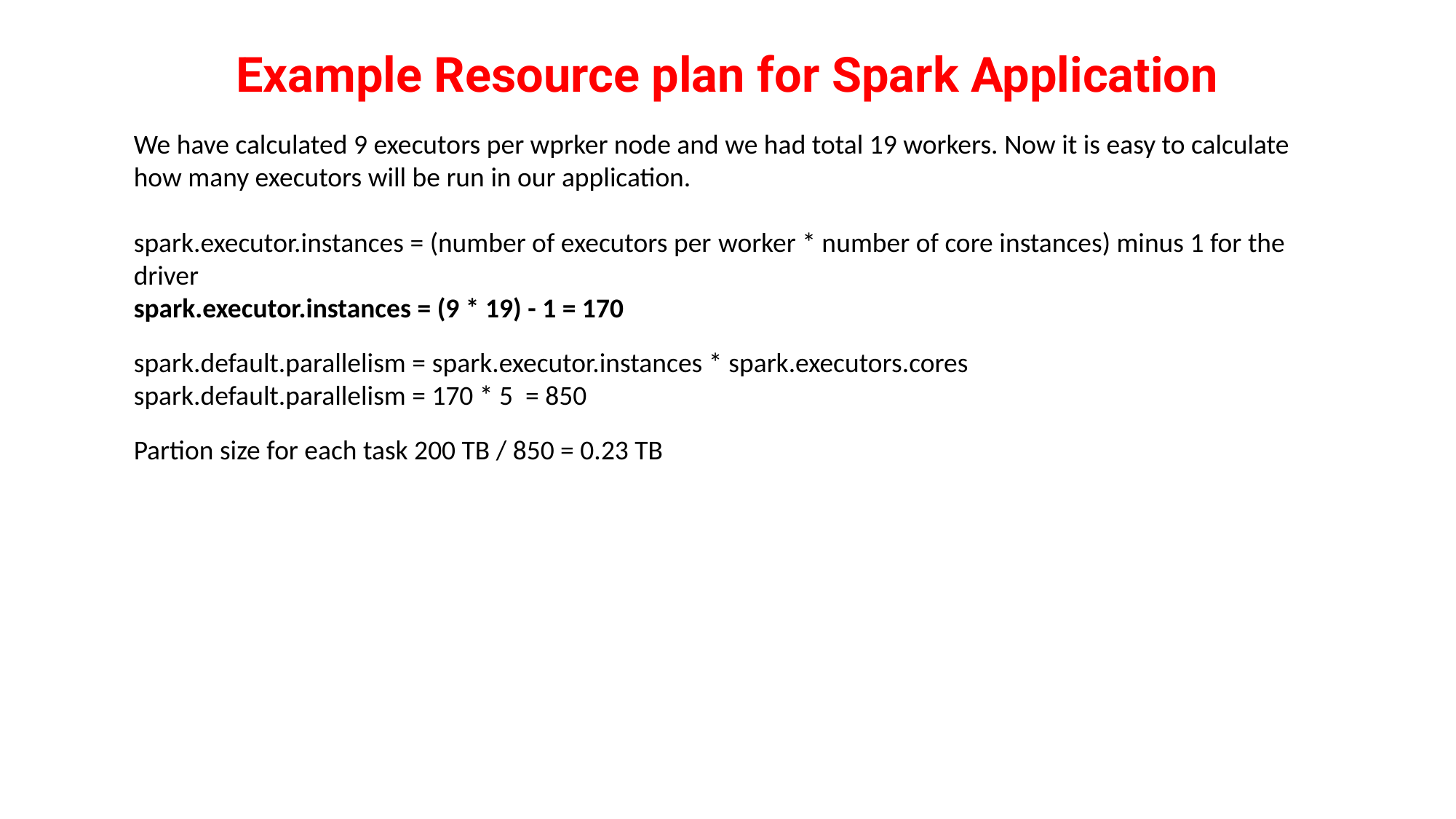

Example Resource plan for Spark Application
We have calculated 9 executors per wprker node and we had total 19 workers. Now it is easy to calculate how many executors will be run in our application.

spark.executor.instances = (number of executors per worker * number of core instances) minus 1 for the driver
spark.executor.instances = (9 * 19) - 1 = 170

spark.default.parallelism = spark.executor.instances * spark.executors.cores
spark.default.parallelism = 170 * 5  = 850

Partion size for each task 200 TB / 850 = 0.23 TB